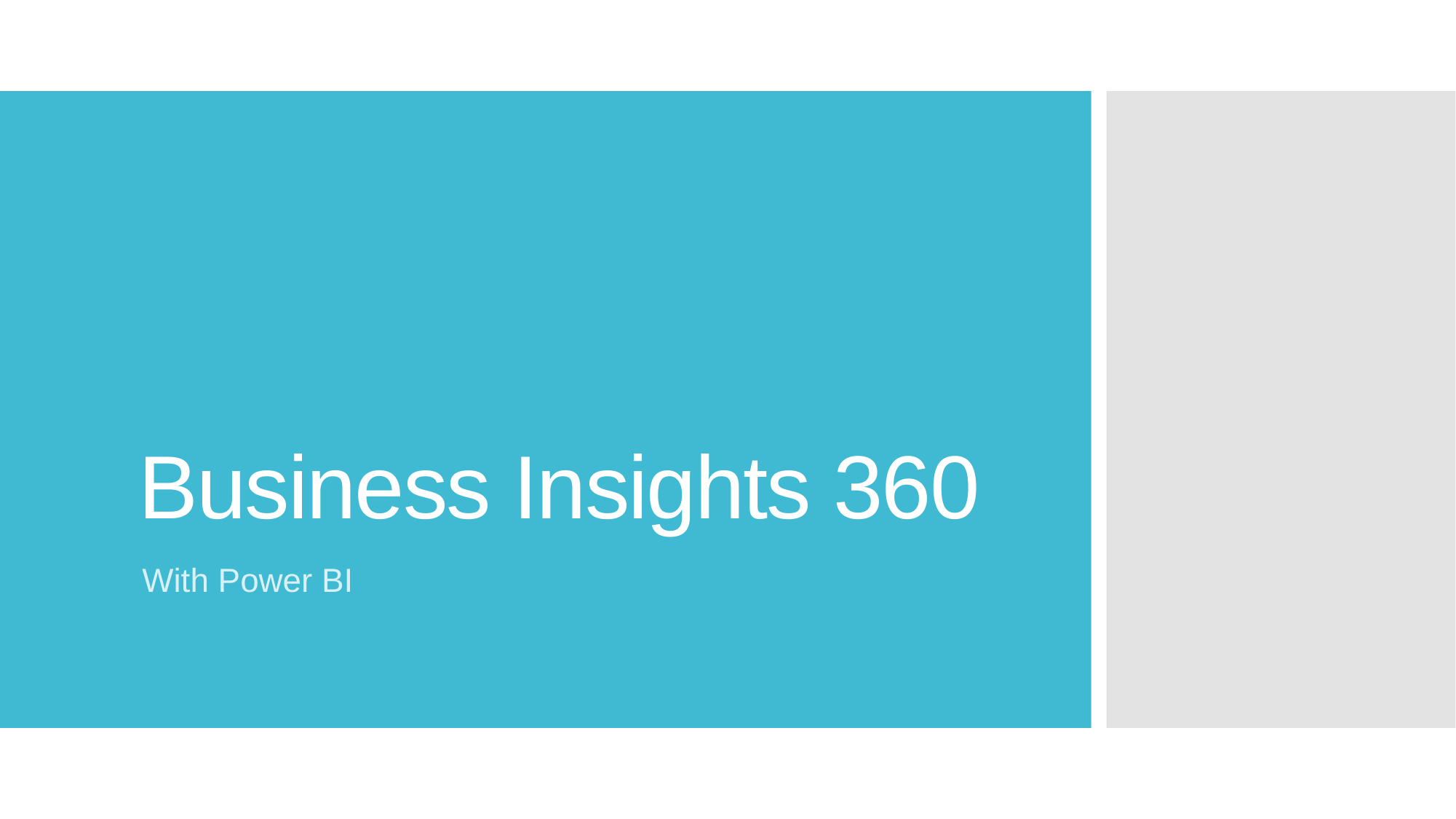

# Business Insights 360
With Power BI